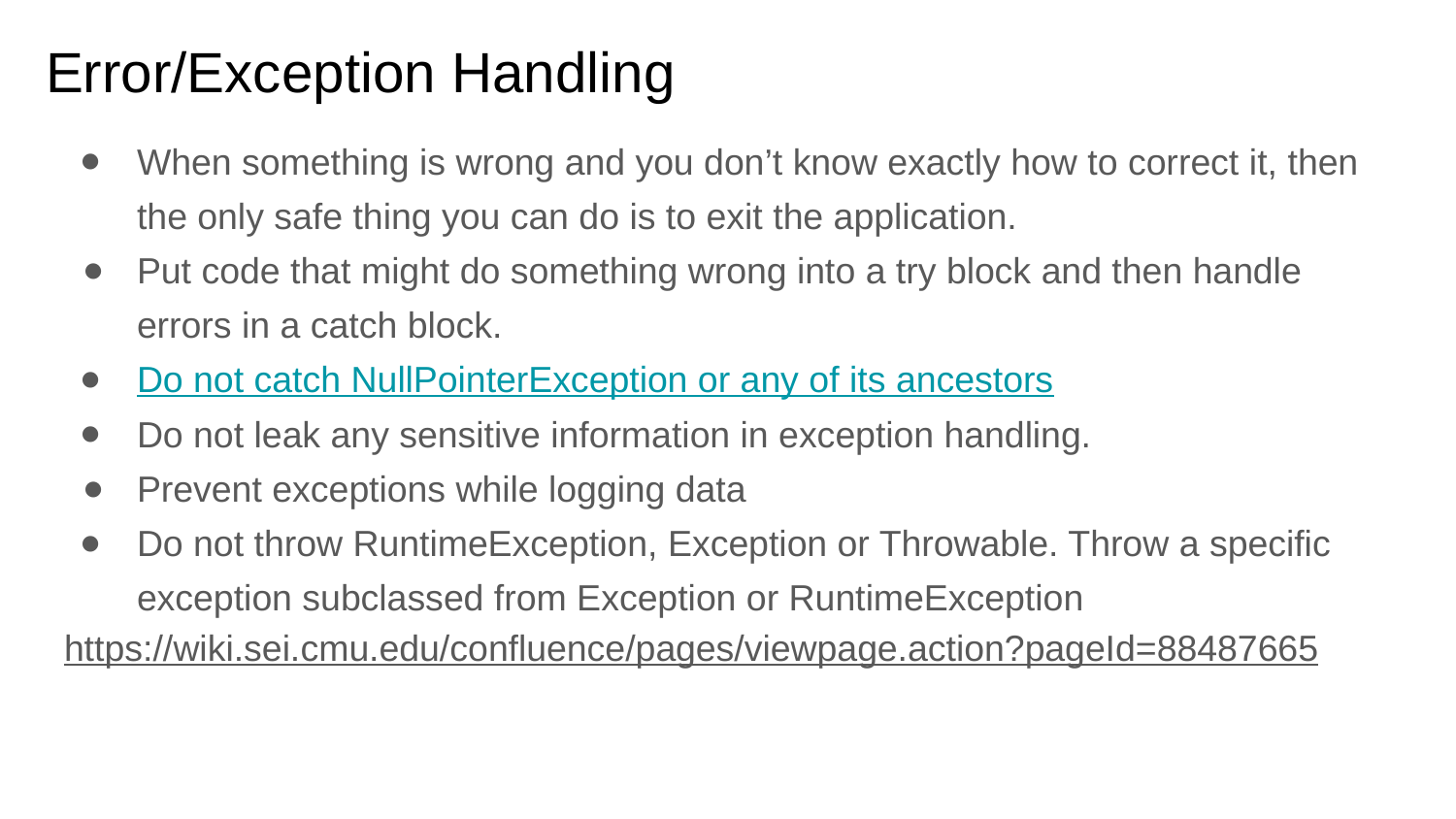

# Error/Exception Handling
When something is wrong and you don’t know exactly how to correct it, then the only safe thing you can do is to exit the application.
Put code that might do something wrong into a try block and then handle errors in a catch block.
Do not catch NullPointerException or any of its ancestors
Do not leak any sensitive information in exception handling.
Prevent exceptions while logging data
Do not throw RuntimeException, Exception or Throwable. Throw a specific exception subclassed from Exception or RuntimeException
https://wiki.sei.cmu.edu/confluence/pages/viewpage.action?pageId=88487665